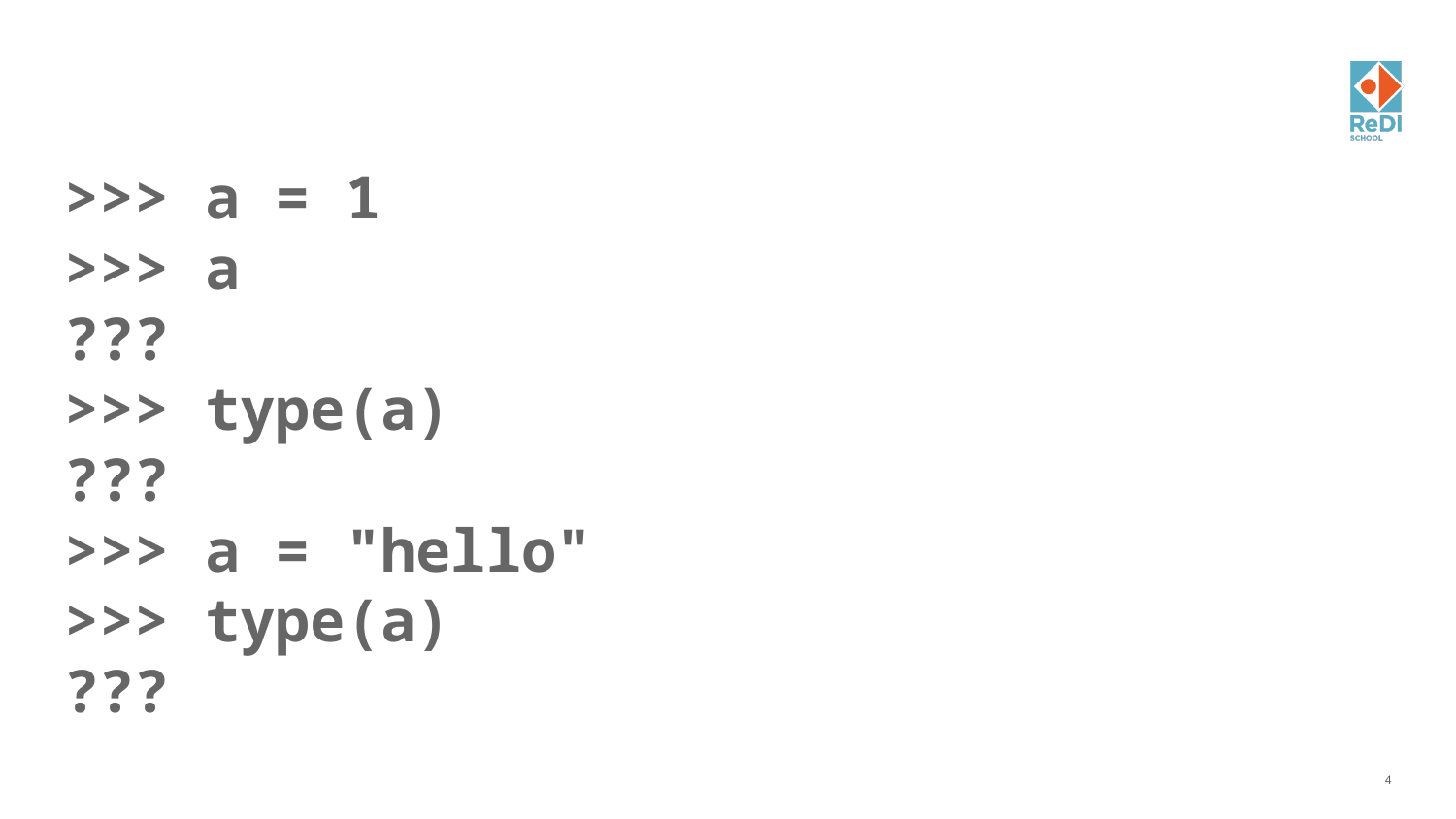

#
>>> a = 1
>>> a
???
>>> type(a)
???
>>> a = "hello"
>>> type(a)
???

4